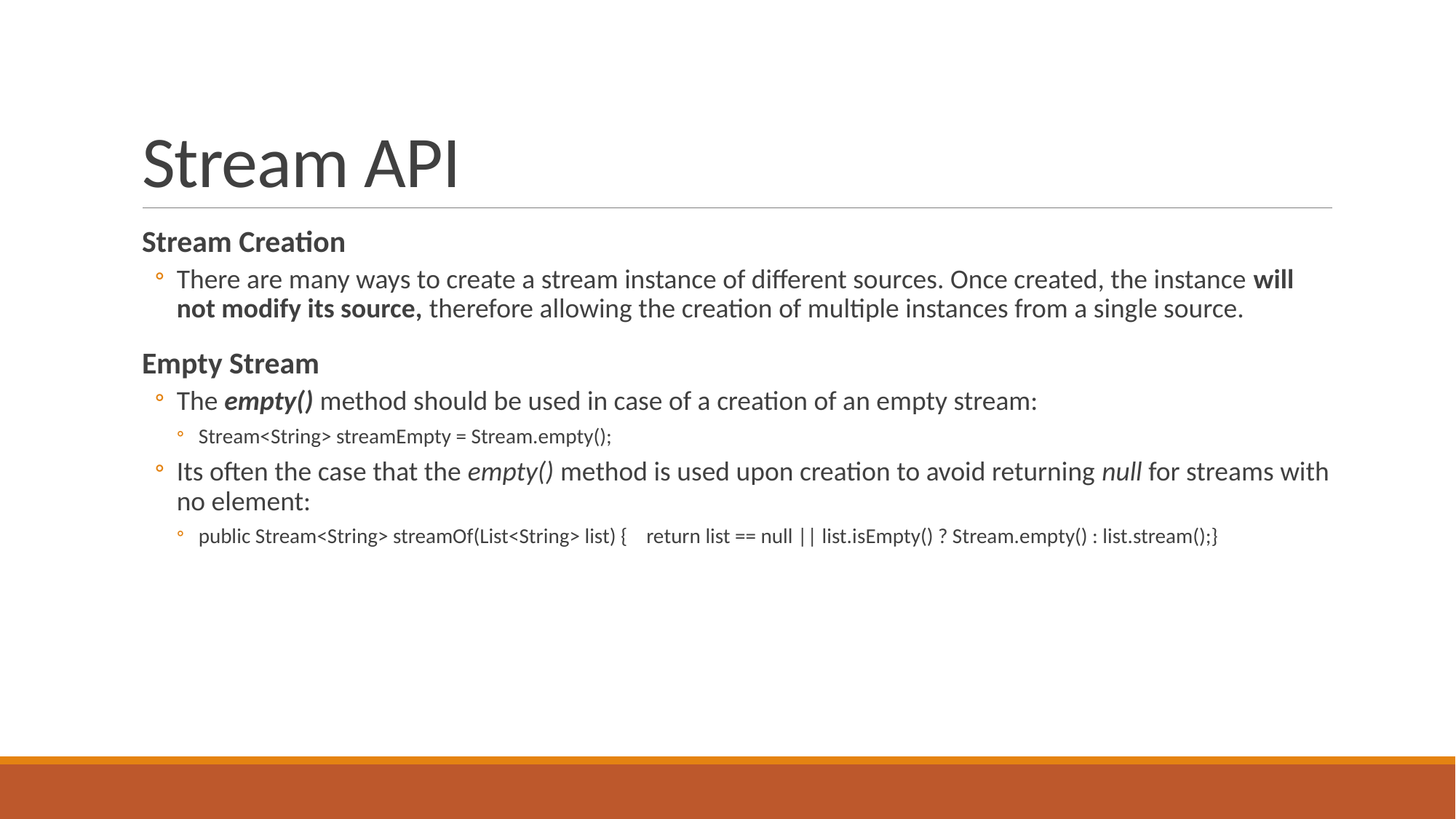

# Stream API
Stream Creation
There are many ways to create a stream instance of different sources. Once created, the instance will not modify its source, therefore allowing the creation of multiple instances from a single source.
Empty Stream
The empty() method should be used in case of a creation of an empty stream:
Stream<String> streamEmpty = Stream.empty();
Its often the case that the empty() method is used upon creation to avoid returning null for streams with no element:
public Stream<String> streamOf(List<String> list) {    return list == null || list.isEmpty() ? Stream.empty() : list.stream();}